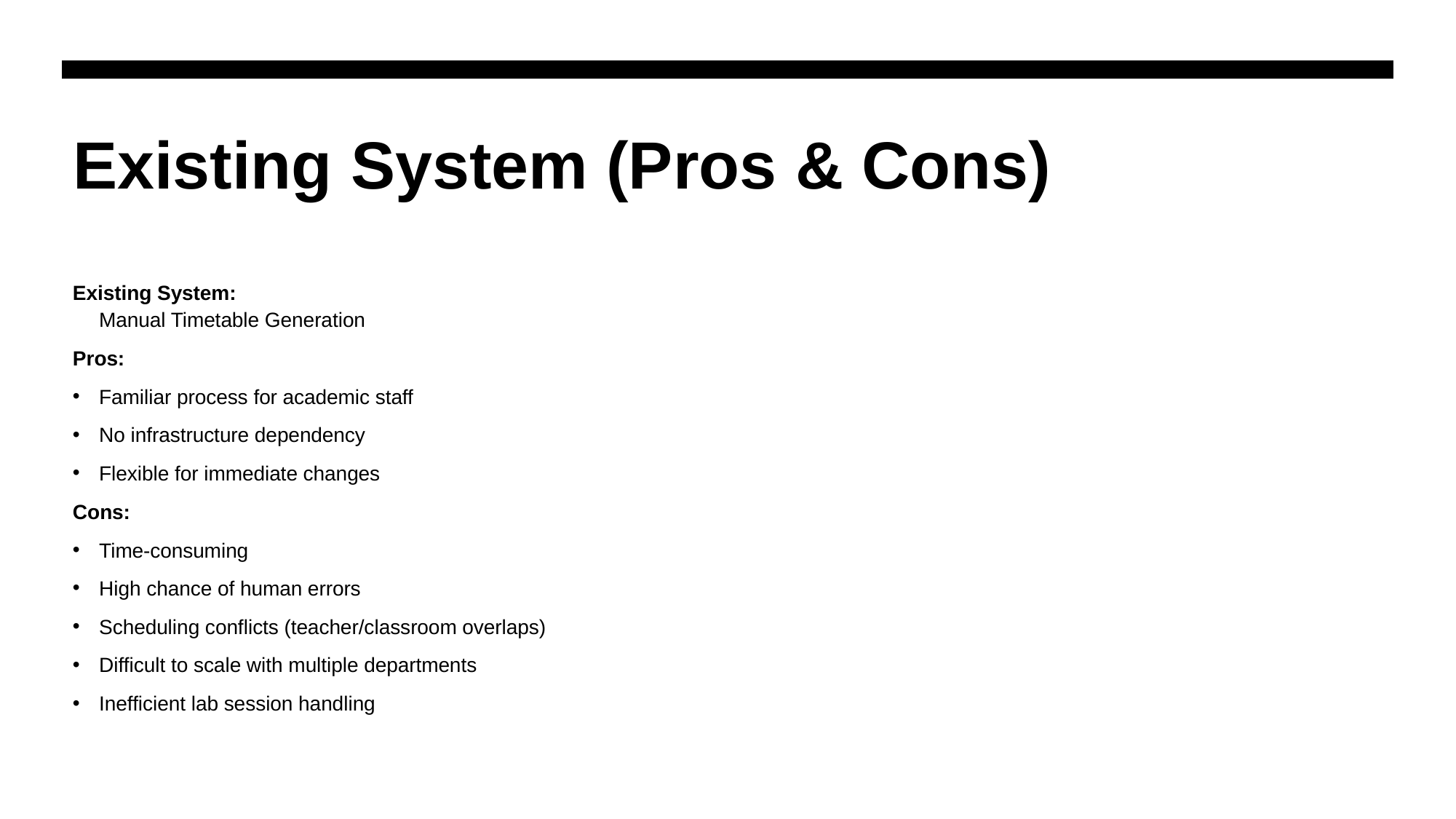

# Existing System (Pros & Cons)
Existing System:
Manual Timetable Generation
Pros:
Familiar process for academic staff
No infrastructure dependency
Flexible for immediate changes
Cons:
Time-consuming
High chance of human errors
Scheduling conflicts (teacher/classroom overlaps)
Difficult to scale with multiple departments
Inefficient lab session handling